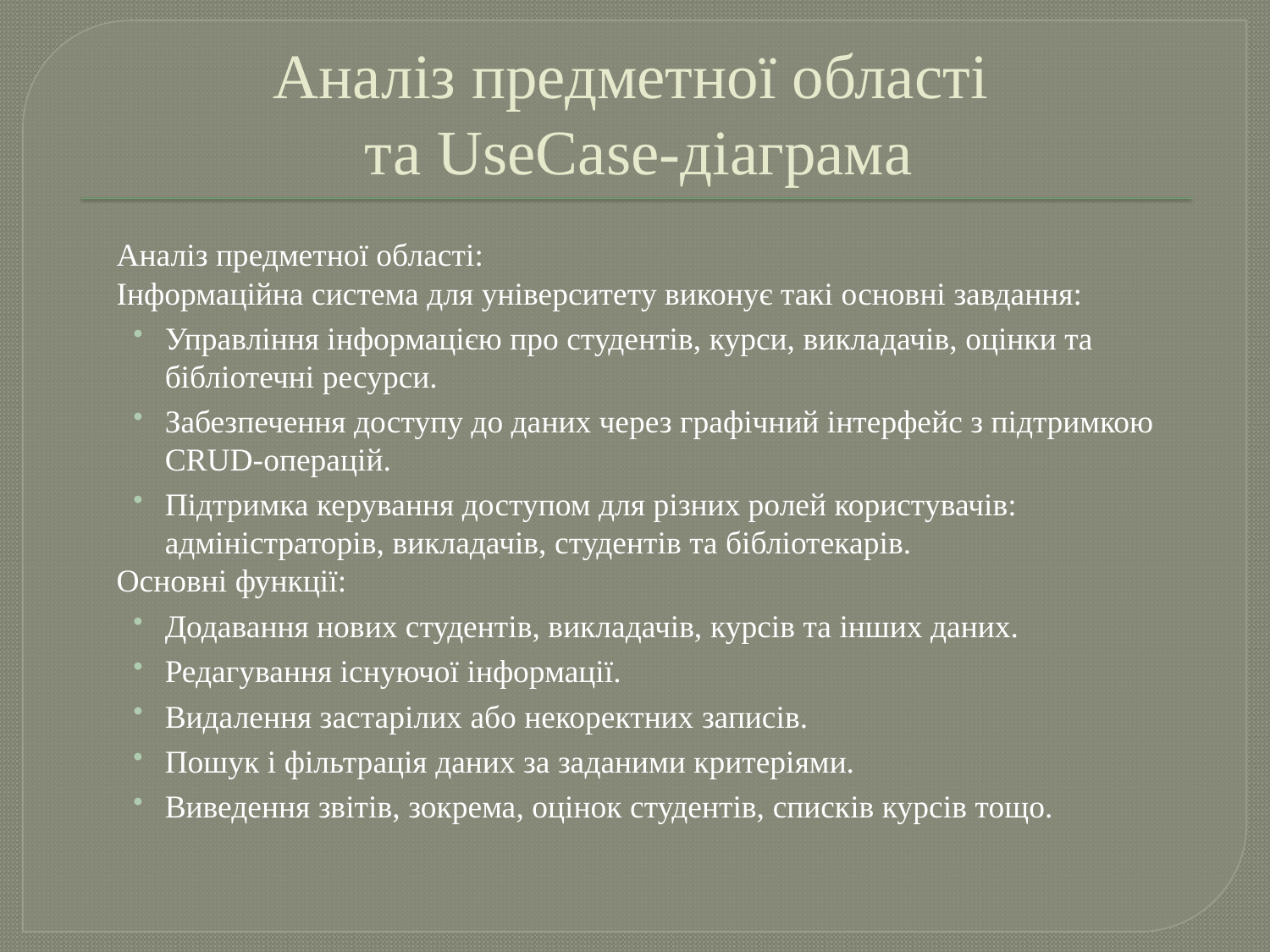

# Аналіз предметної області та UseCase-діаграма
	Аналіз предметної області:
	Інформаційна система для університету виконує такі основні завдання:
Управління інформацією про студентів, курси, викладачів, оцінки та бібліотечні ресурси.
Забезпечення доступу до даних через графічний інтерфейс з підтримкою CRUD-операцій.
Підтримка керування доступом для різних ролей користувачів: адміністраторів, викладачів, студентів та бібліотекарів.
	Основні функції:
Додавання нових студентів, викладачів, курсів та інших даних.
Редагування існуючої інформації.
Видалення застарілих або некоректних записів.
Пошук і фільтрація даних за заданими критеріями.
Виведення звітів, зокрема, оцінок студентів, списків курсів тощо.